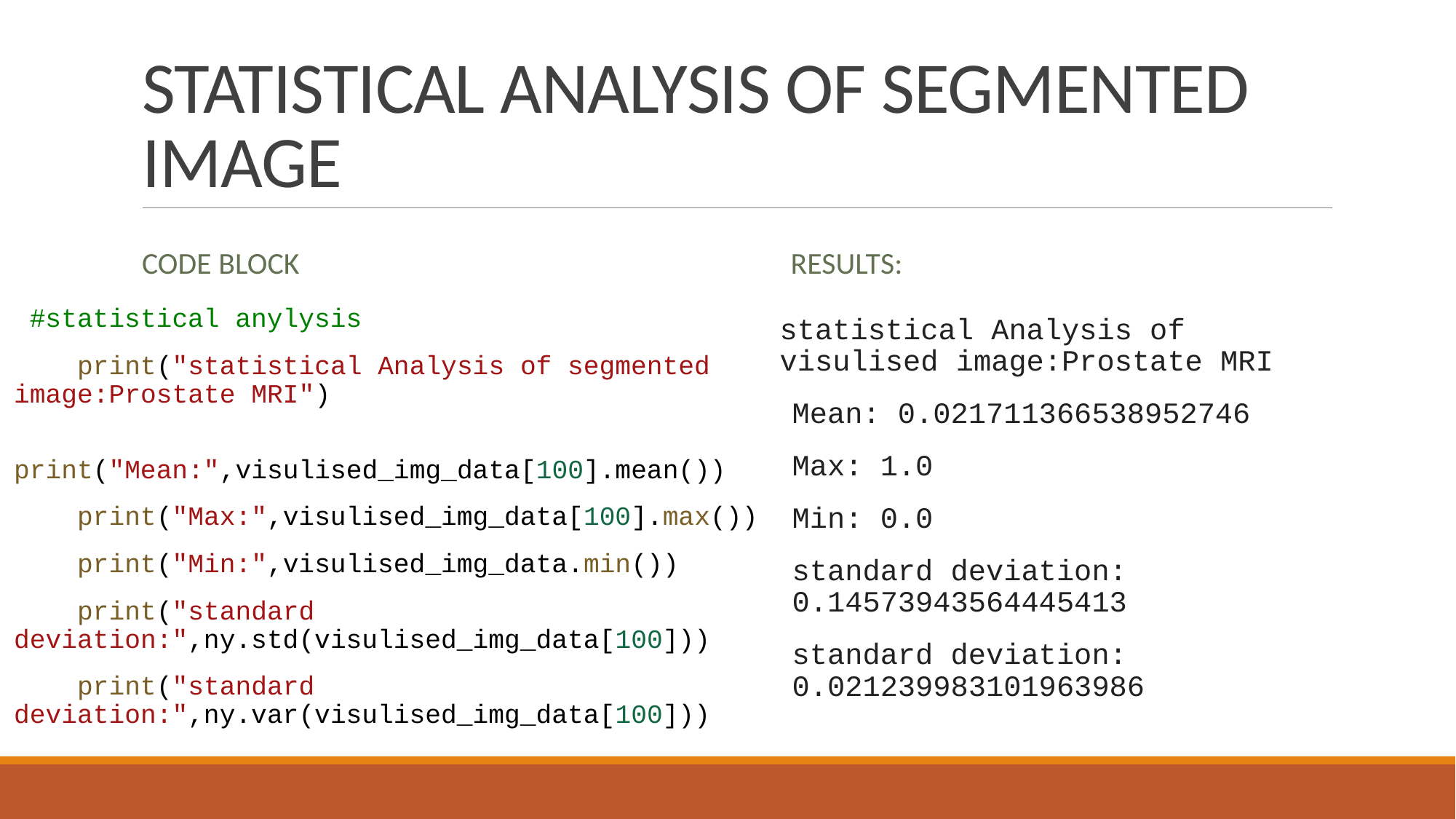

# STATISTICAL ANALYSIS OF SEGMENTED IMAGE
CODE BLOCK
RESULTS:
 #statistical anylysis
    print("statistical Analysis of segmented image:Prostate MRI")
    print("Mean:",visulised_img_data[100].mean())
    print("Max:",visulised_img_data[100].max())
    print("Min:",visulised_img_data.min())
    print("standard deviation:",ny.std(visulised_img_data[100]))
    print("standard deviation:",ny.var(visulised_img_data[100]))

statistical Analysis of visulised image:Prostate MRI
Mean: 0.021711366538952746
Max: 1.0
Min: 0.0
standard deviation: 0.14573943564445413
standard deviation: 0.021239983101963986